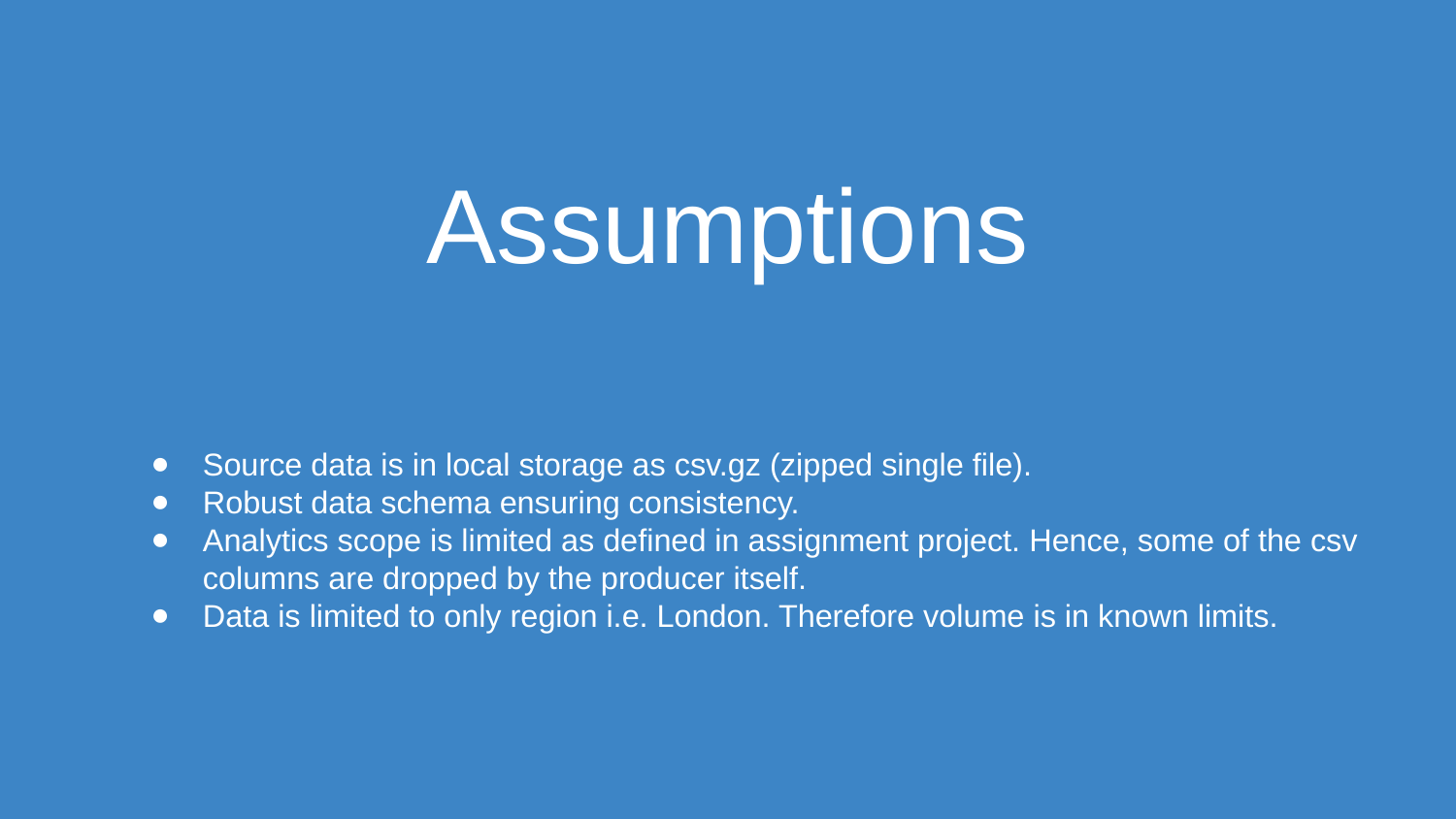

# Assumptions

Source data is in local storage as csv.gz (zipped single file).
Robust data schema ensuring consistency.
Analytics scope is limited as defined in assignment project. Hence, some of the csv columns are dropped by the producer itself.
Data is limited to only region i.e. London. Therefore volume is in known limits.